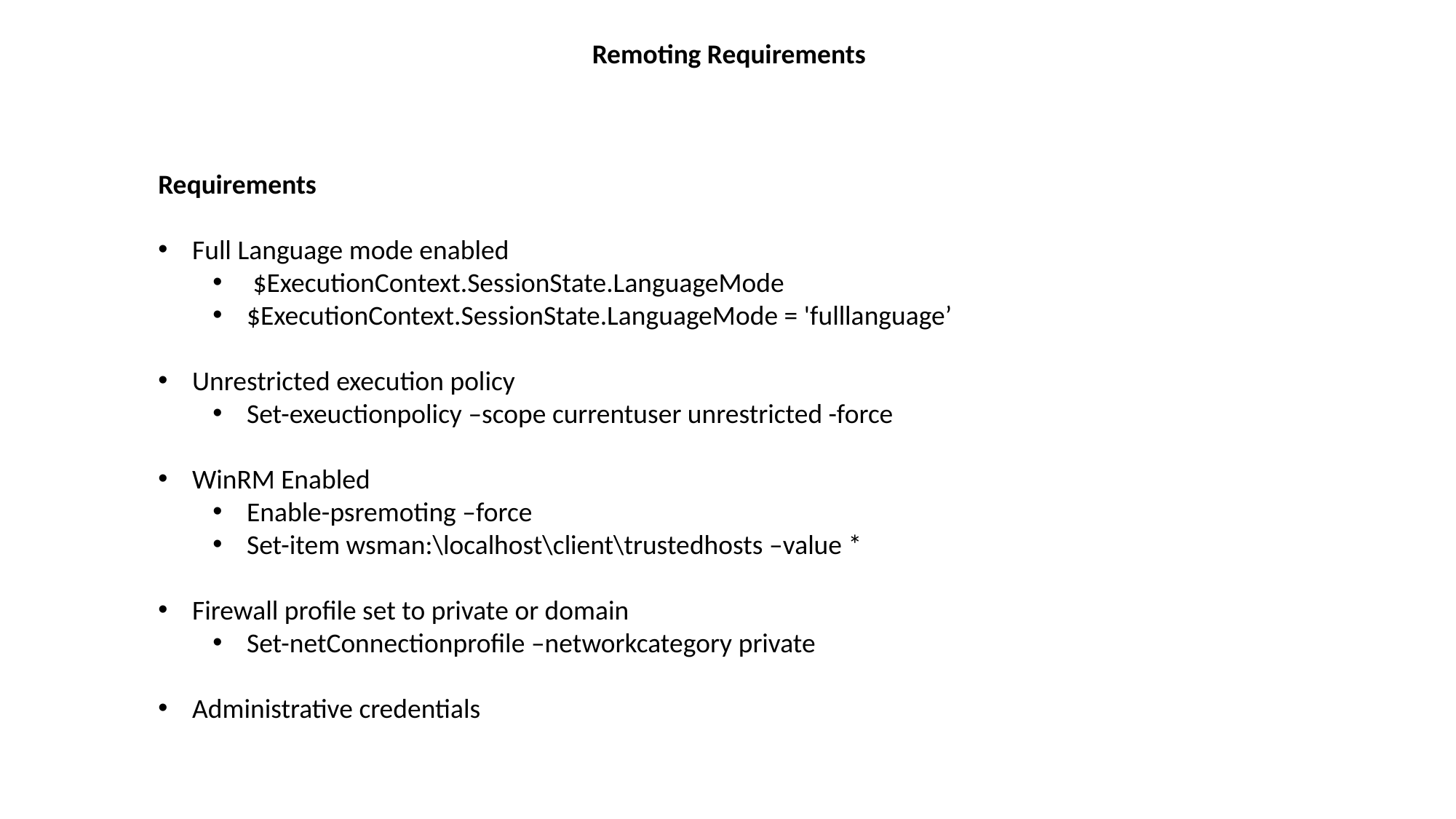

Remoting Requirements
Requirements

Full Language mode enabled
 $ExecutionContext.SessionState.LanguageMode
$ExecutionContext.SessionState.LanguageMode = 'fulllanguage’

Unrestricted execution policy
Set-exeuctionpolicy –scope currentuser unrestricted -force

WinRM Enabled
Enable-psremoting –force
Set-item wsman:\localhost\client\trustedhosts –value *

Firewall profile set to private or domain
Set-netConnectionprofile –networkcategory private

Administrative credentials